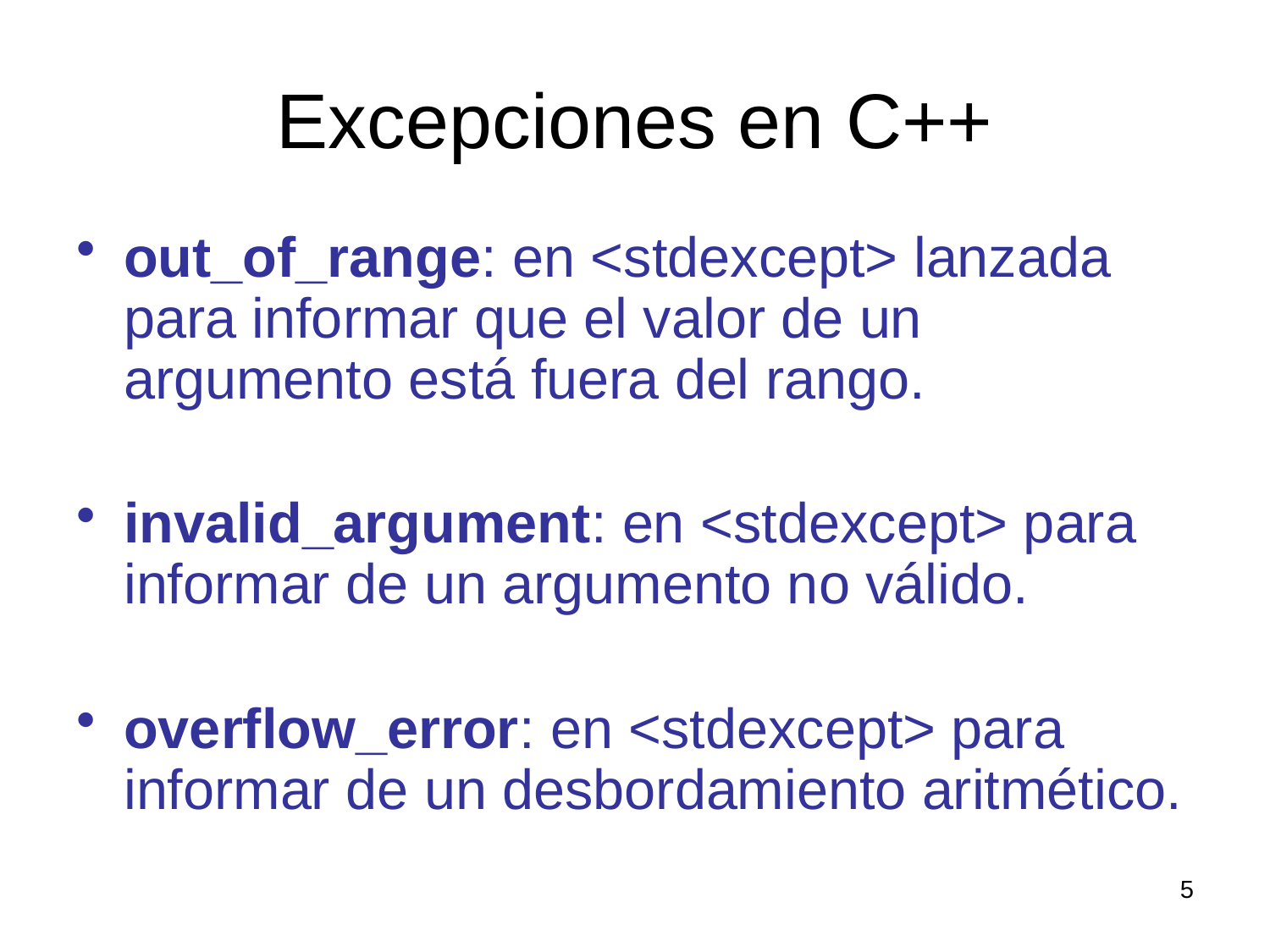

# Excepciones en C++
out_of_range: en <stdexcept> lanzada para informar que el valor de un argumento está fuera del rango.

invalid_argument: en <stdexcept> para informar de un argumento no válido.

overflow_error: en <stdexcept> para informar de un desbordamiento aritmético.

5